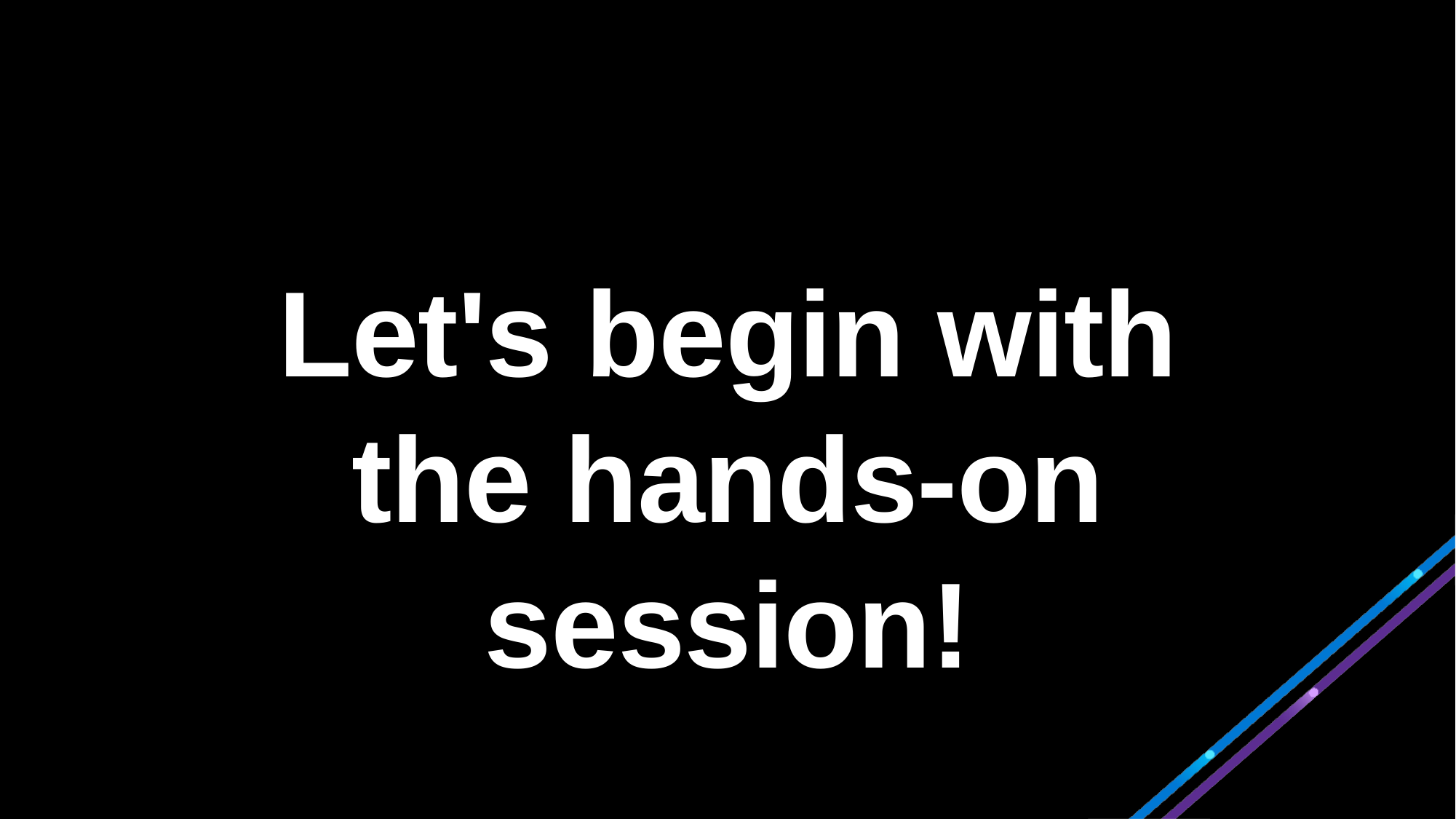

# Let's begin with the hands-on session!